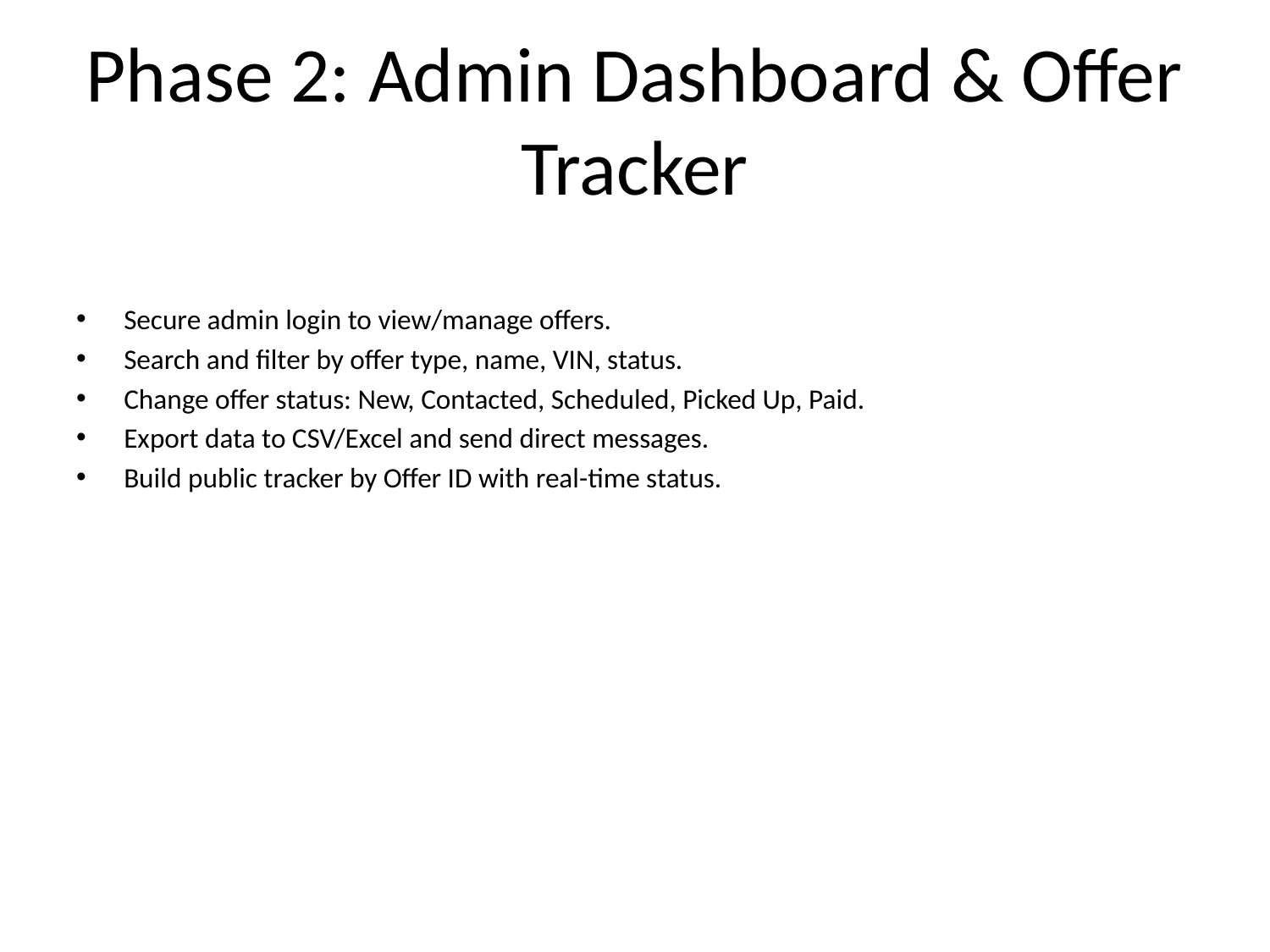

# Phase 2: Admin Dashboard & Offer Tracker

Secure admin login to view/manage offers.
Search and filter by offer type, name, VIN, status.
Change offer status: New, Contacted, Scheduled, Picked Up, Paid.
Export data to CSV/Excel and send direct messages.
Build public tracker by Offer ID with real-time status.